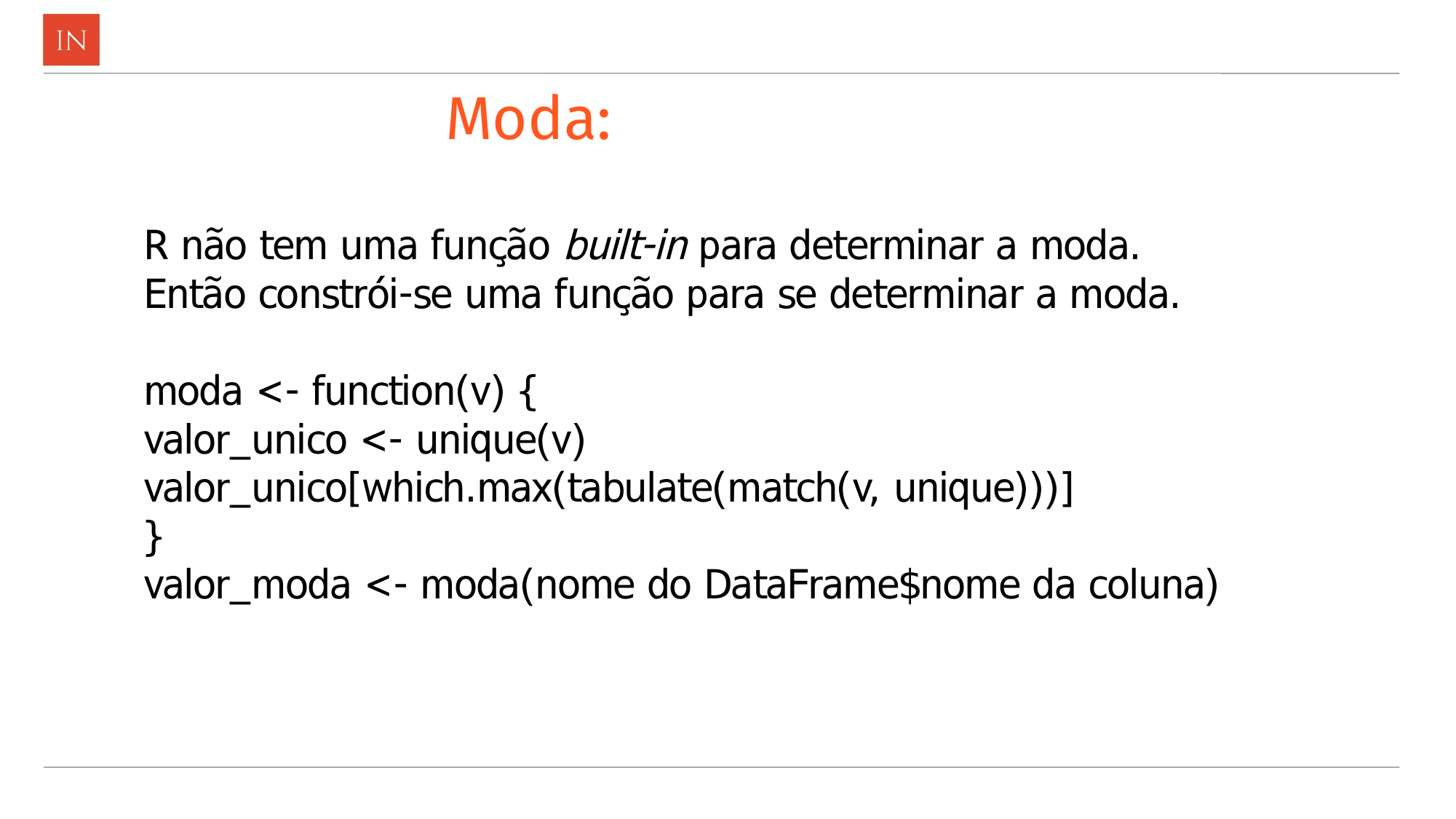

# Moda:
R não tem uma função built-in para determinar a moda.
Então constrói-se uma função para se determinar a moda.

moda <- function(v) {
valor_unico <- unique(v) valor_unico[which.max(tabulate(match(v, unique)))]
}
valor_moda <- moda(nome do DataFrame$nome da coluna)